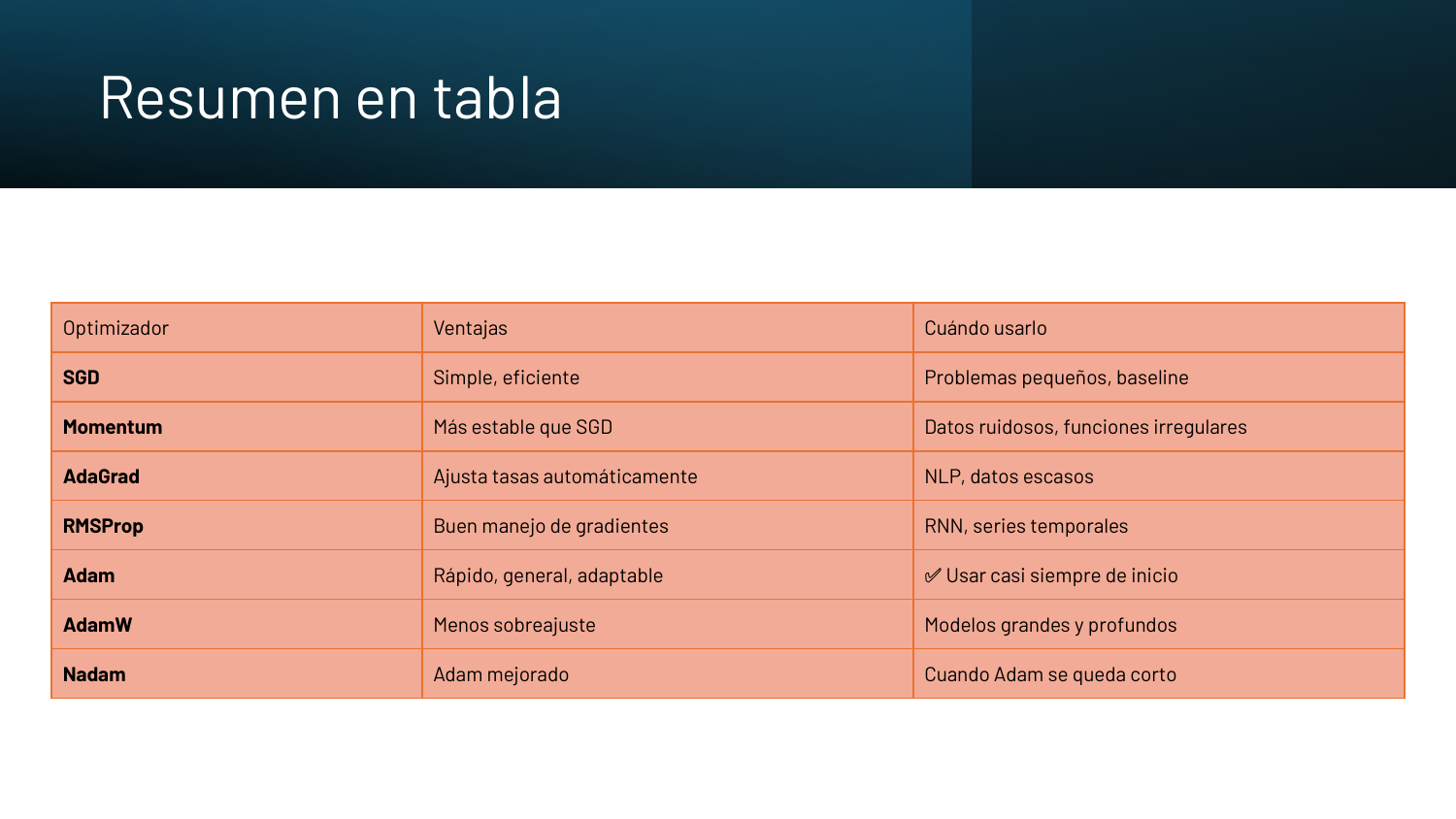

Resumen en tabla
| Optimizador | Ventajas | Cuándo usarlo |
| --- | --- | --- |
| SGD | Simple, eficiente | Problemas pequeños, baseline |
| Momentum | Más estable que SGD | Datos ruidosos, funciones irregulares |
| AdaGrad | Ajusta tasas automáticamente | NLP, datos escasos |
| RMSProp | Buen manejo de gradientes | RNN, series temporales |
| Adam | Rápido, general, adaptable | ✅ Usar casi siempre de inicio |
| AdamW | Menos sobreajuste | Modelos grandes y profundos |
| Nadam | Adam mejorado | Cuando Adam se queda corto |